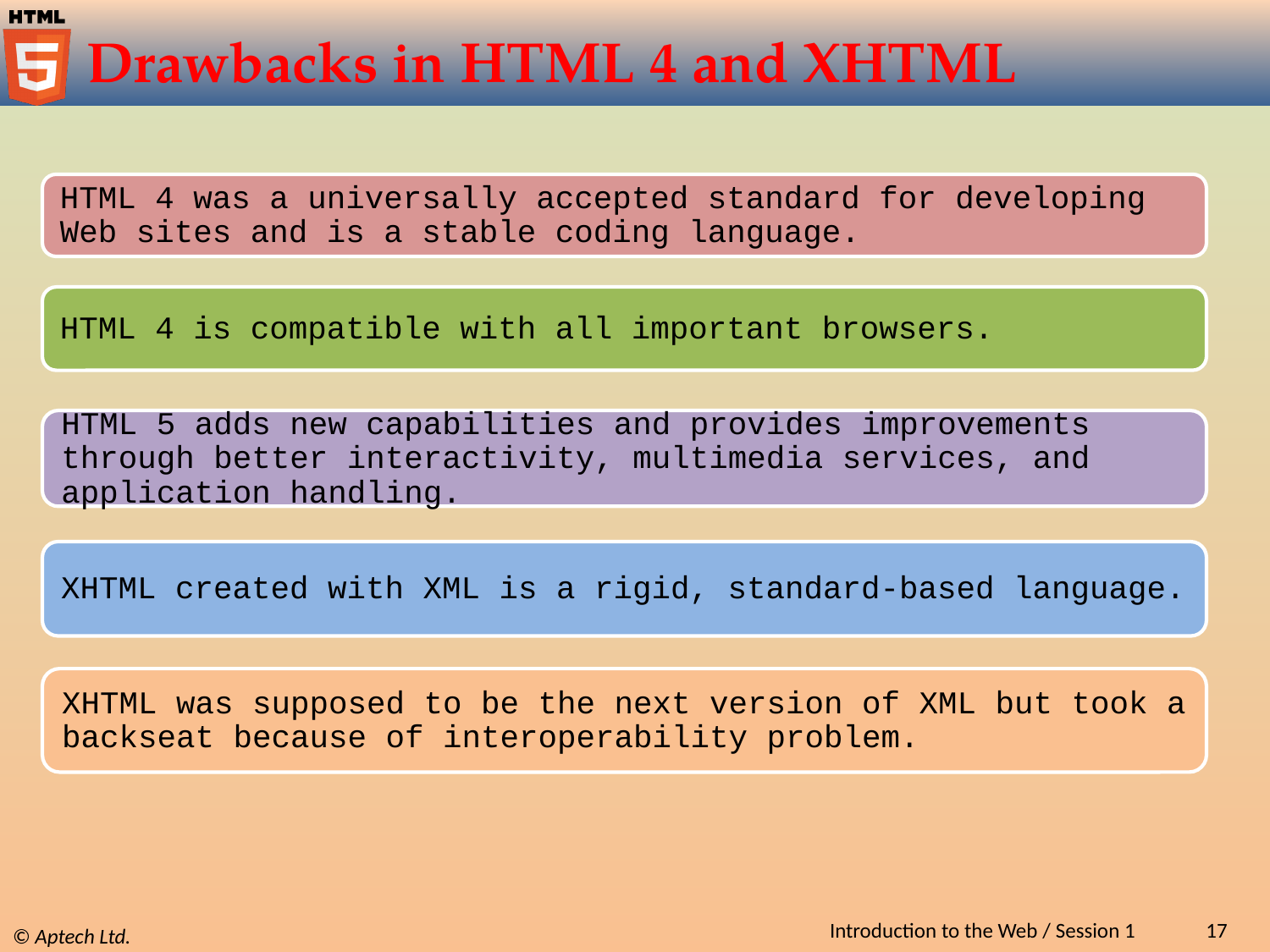

# Drawbacks in HTML 4 and XHTML
HTML 4 was a universally accepted standard for developing Web sites and is a stable coding language.
HTML 4 is compatible with all important browsers.
HTML 5 adds new capabilities and provides improvements through better interactivity, multimedia services, and application handling.
XHTML created with XML is a rigid, standard-based language.
XHTML was supposed to be the next version of XML but took a backseat because of interoperability problem.
Introduction to the Web / Session 1
17